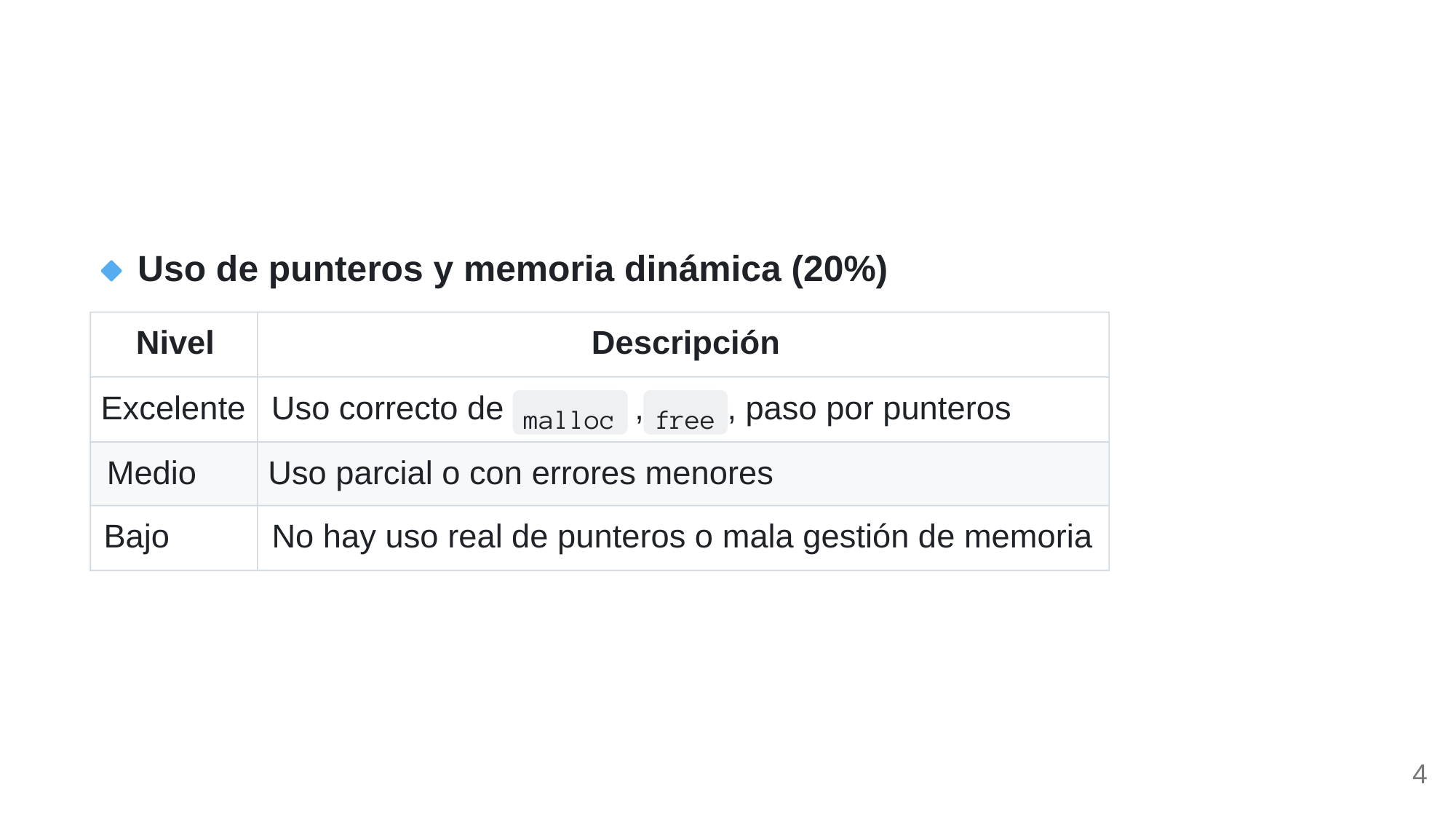

Uso de punteros y memoria dinámica (20%)

Nivel
Descripción

Excelente
Uso correcto de
,
, paso por punteros

malloc
free

Medio
Uso parcial o con errores menores

Bajo
No hay uso real de punteros o mala gestión de memoria

4